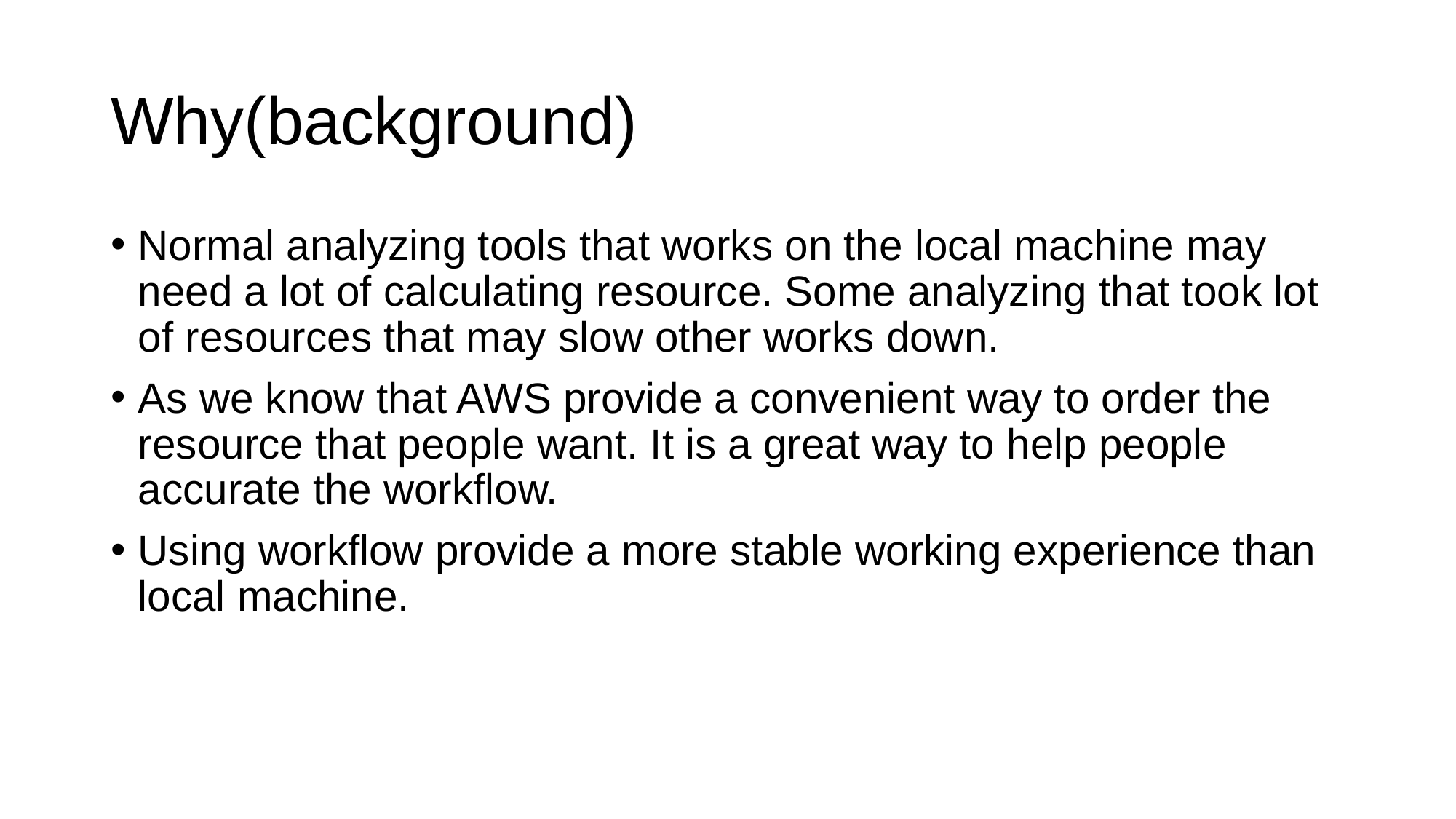

# Why(background)
Normal analyzing tools that works on the local machine may need a lot of calculating resource. Some analyzing that took lot of resources that may slow other works down.
As we know that AWS provide a convenient way to order the resource that people want. It is a great way to help people accurate the workflow.
Using workflow provide a more stable working experience than local machine.